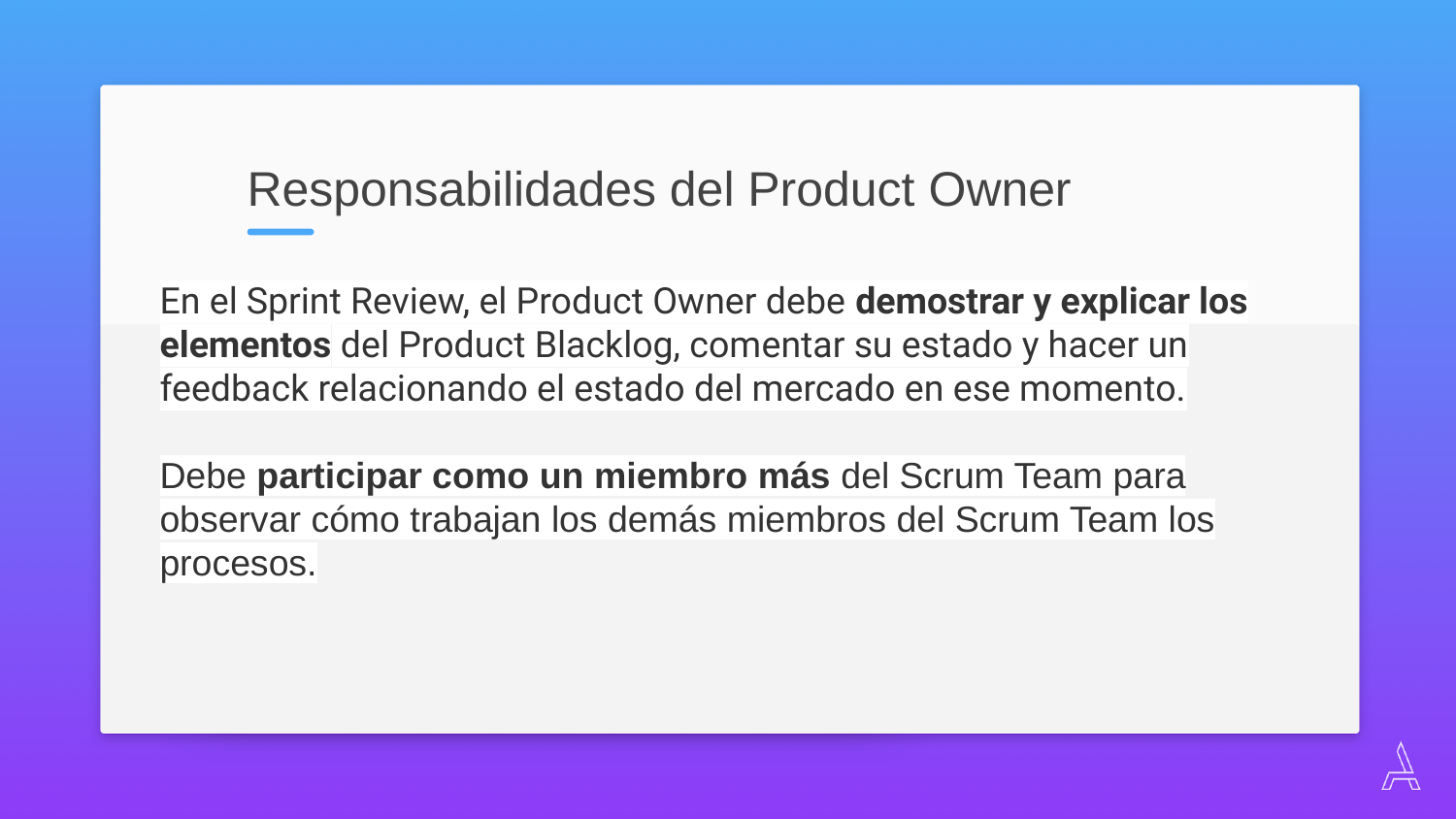

Responsabilidades del Product Owner

En el Sprint Review, el Product Owner debe demostrar y explicar los elementos del Product Blacklog, comentar su estado y hacer un feedback relacionando el estado del mercado en ese momento.

Debe participar como un miembro más del Scrum Team para observar cómo trabajan los demás miembros del Scrum Team los procesos.